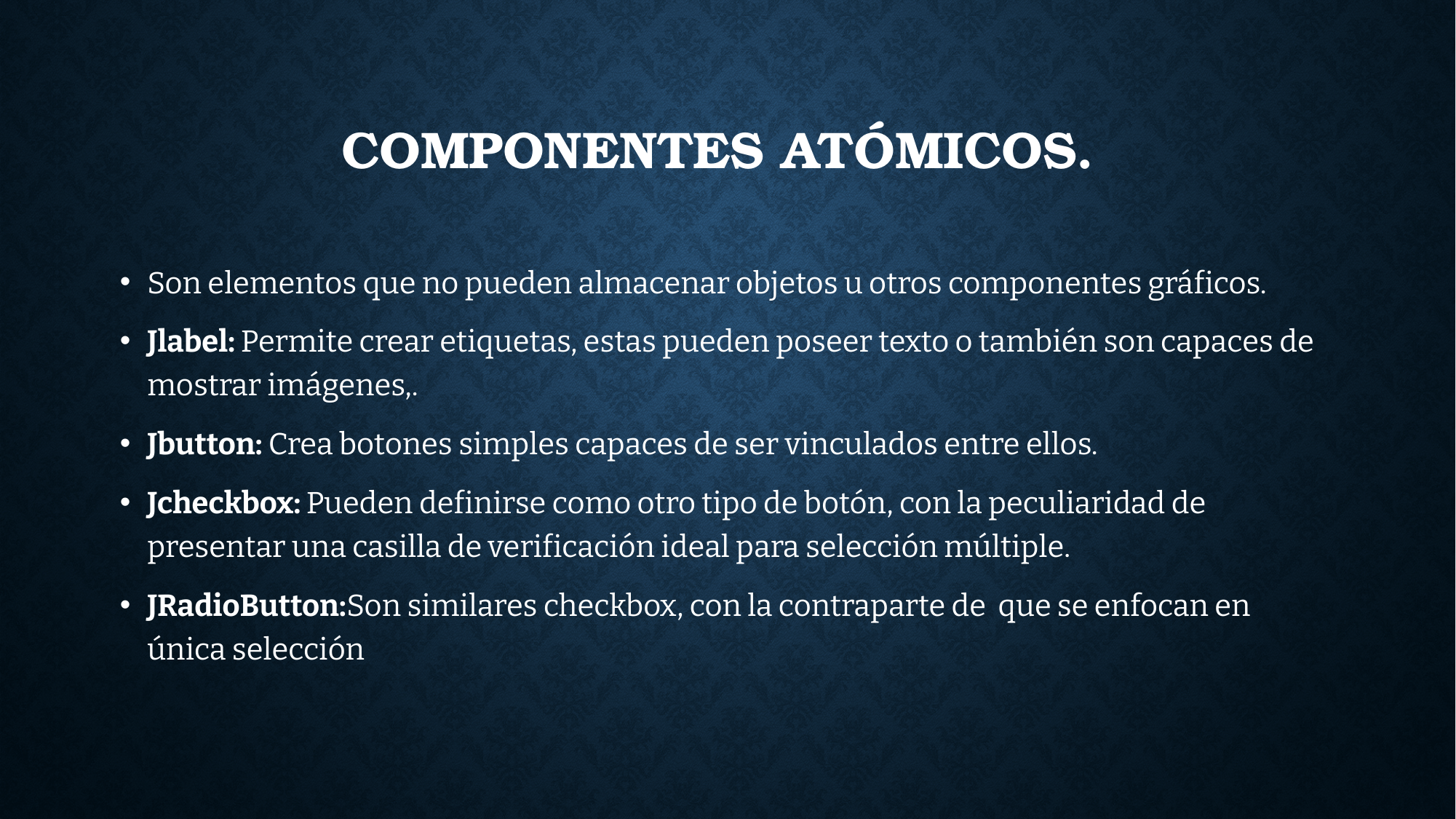

# Componentes Atómicos.
Son elementos que no pueden almacenar objetos u otros componentes gráficos.
Jlabel: Permite crear etiquetas, estas pueden poseer texto o también son capaces de mostrar imágenes,.
Jbutton: Crea botones simples capaces de ser vinculados entre ellos.
Jcheckbox: Pueden definirse como otro tipo de botón, con la peculiaridad de presentar una casilla de verificación ideal para selección múltiple.
JRadioButton:Son similares checkbox, con la contraparte de  que se enfocan en única selección